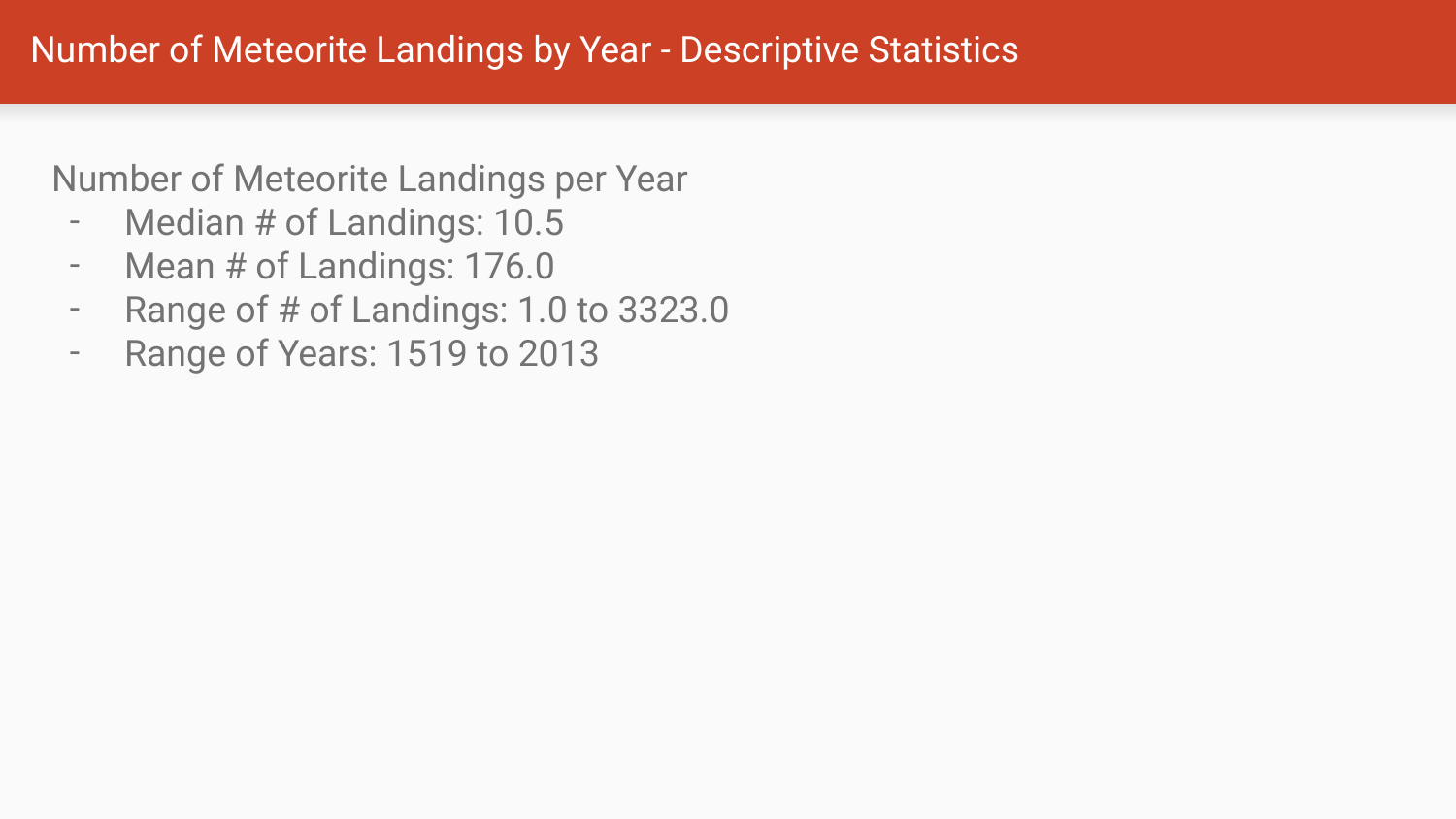

# Number of Meteorite Landings by Year - Descriptive Statistics
Number of Meteorite Landings per Year
Median # of Landings: 10.5
Mean # of Landings: 176.0
Range of # of Landings: 1.0 to 3323.0
Range of Years: 1519 to 2013